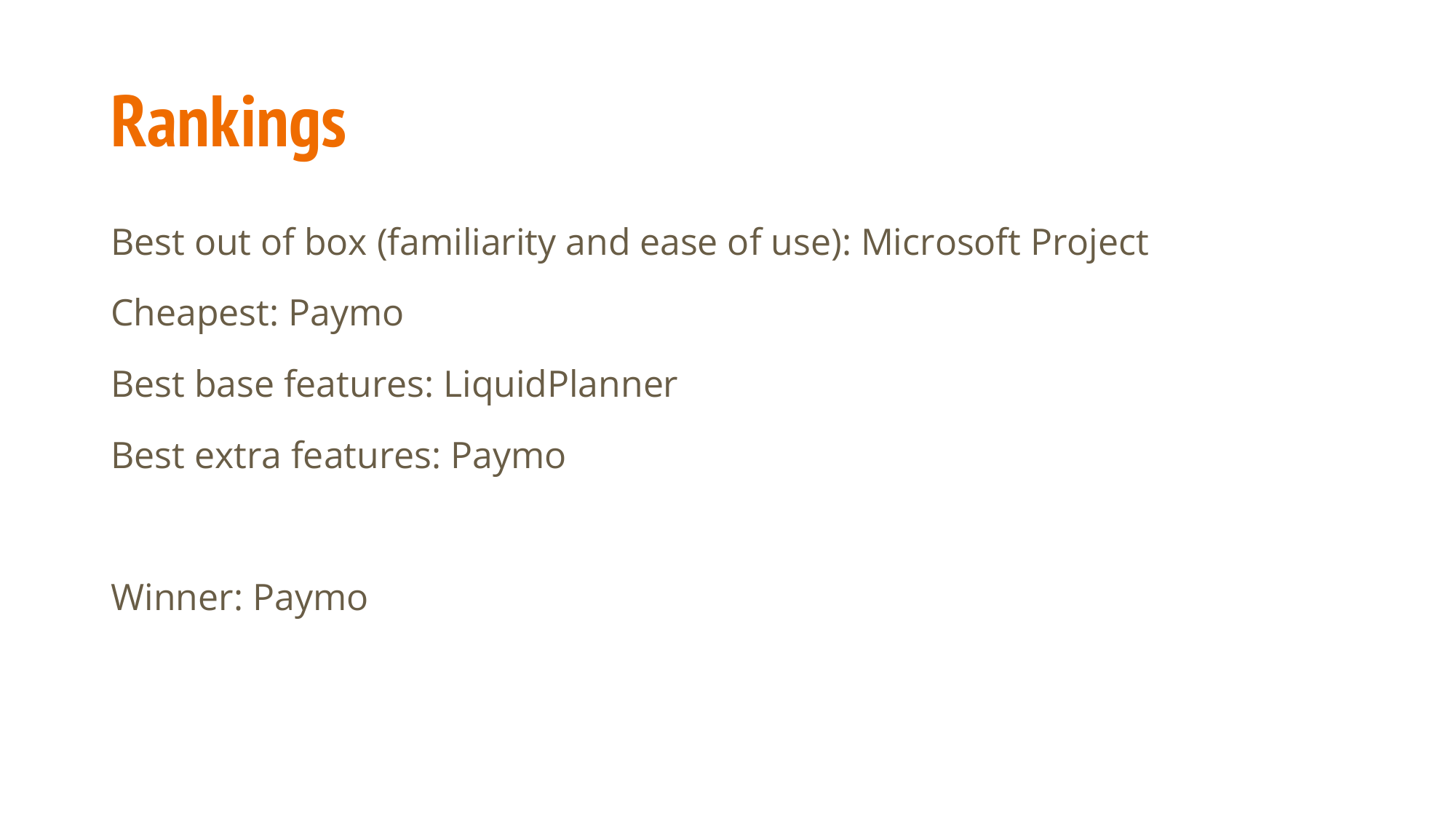

# Rankings
Best out of box (familiarity and ease of use): Microsoft Project
Cheapest: Paymo
Best base features: LiquidPlanner
Best extra features: Paymo

Winner: Paymo